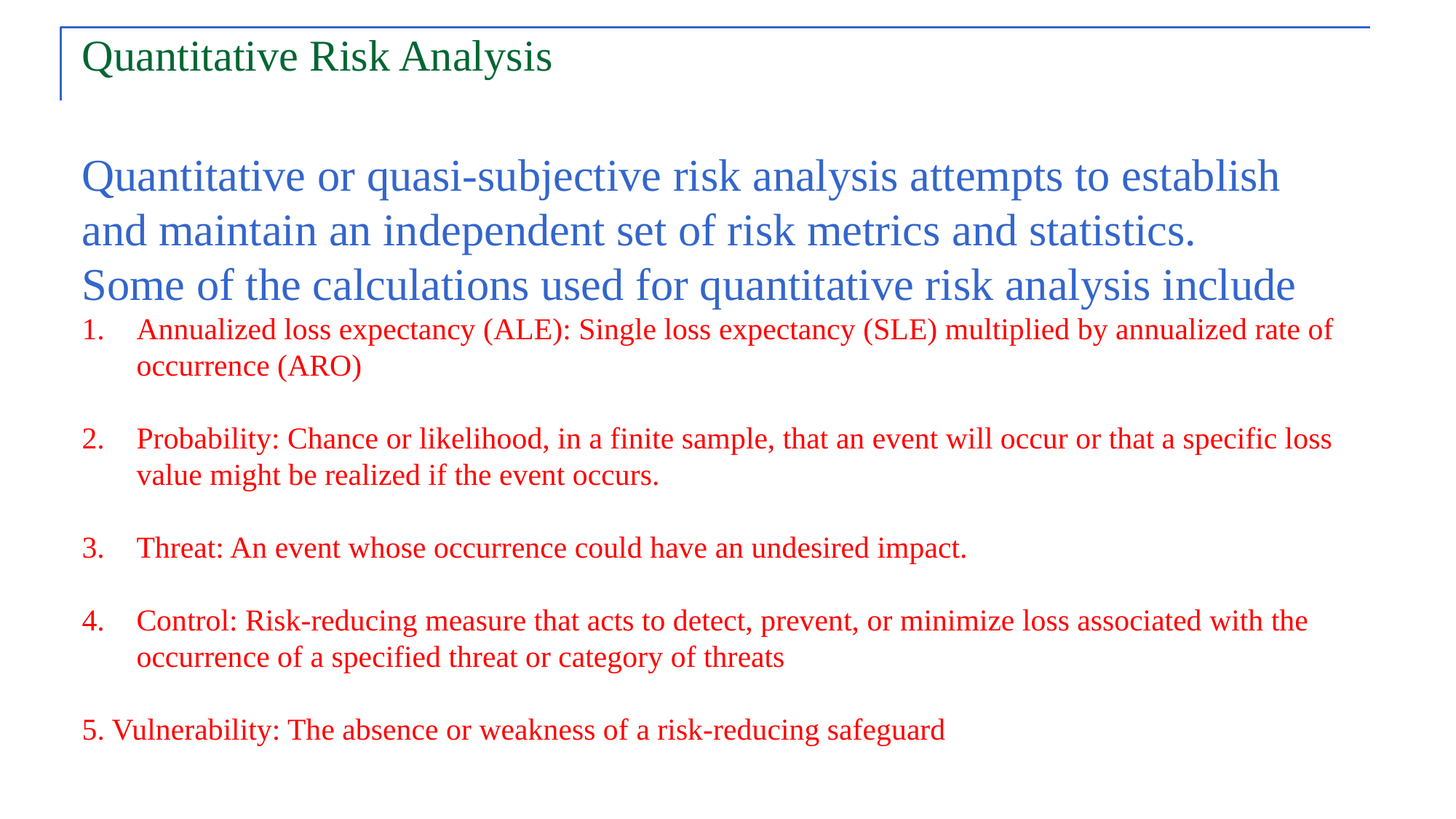

# Quantitative Risk Analysis
Quantitative or quasi-subjective risk analysis attempts to establish and maintain an independent set of risk metrics and statistics.
Some of the calculations used for quantitative risk analysis include
Annualized loss expectancy (ALE): Single loss expectancy (SLE) multiplied by annualized rate of occurrence (ARO)

Probability: Chance or likelihood, in a finite sample, that an event will occur or that a specific loss value might be realized if the event occurs.

Threat: An event whose occurrence could have an undesired impact.

Control: Risk-reducing measure that acts to detect, prevent, or minimize loss associated with the occurrence of a specified threat or category of threats

5. Vulnerability: The absence or weakness of a risk-reducing safeguard